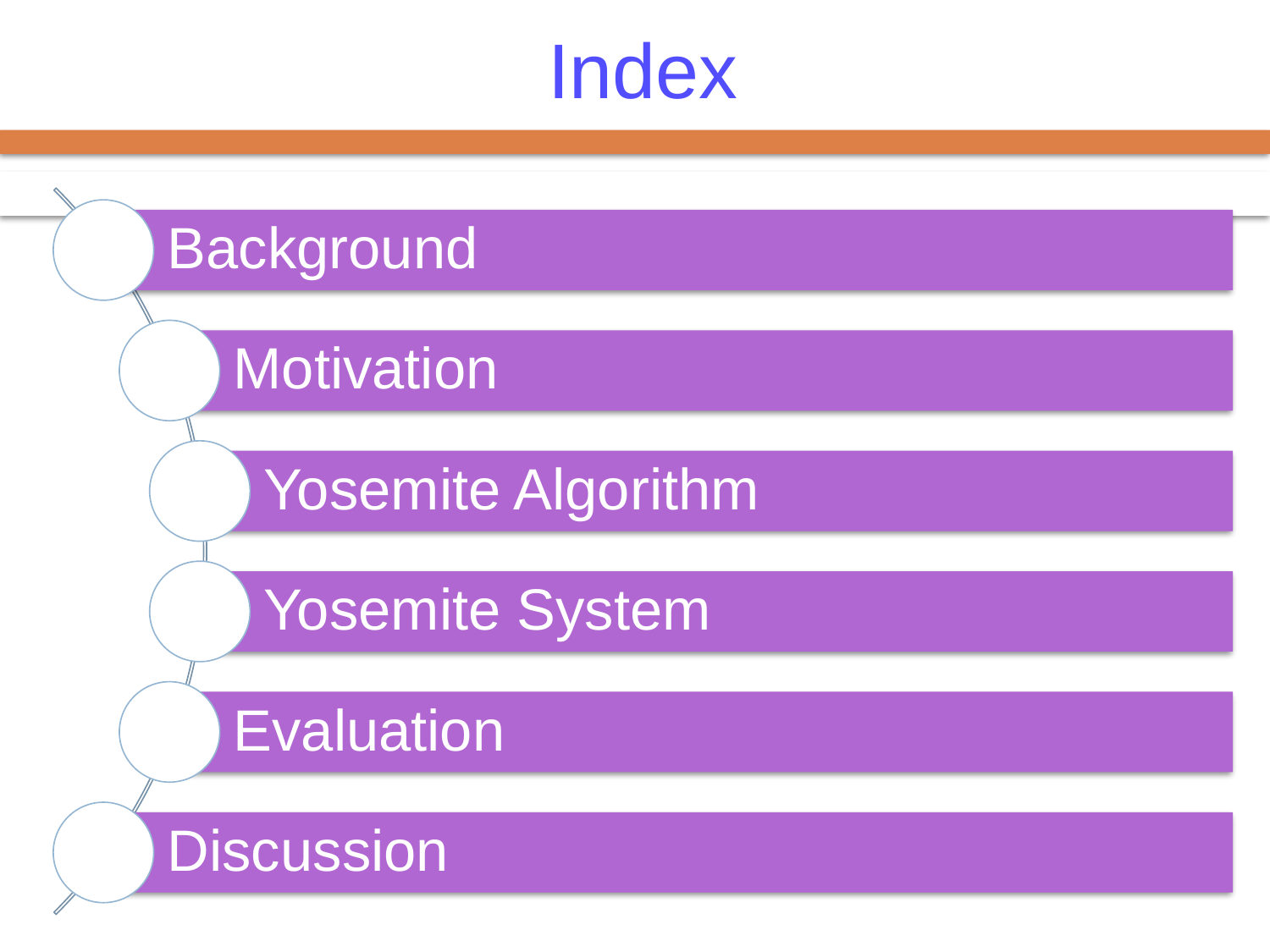

# Index
Background
Motivation
Yosemite Algorithm
Yosemite System
Evaluation
Discussion